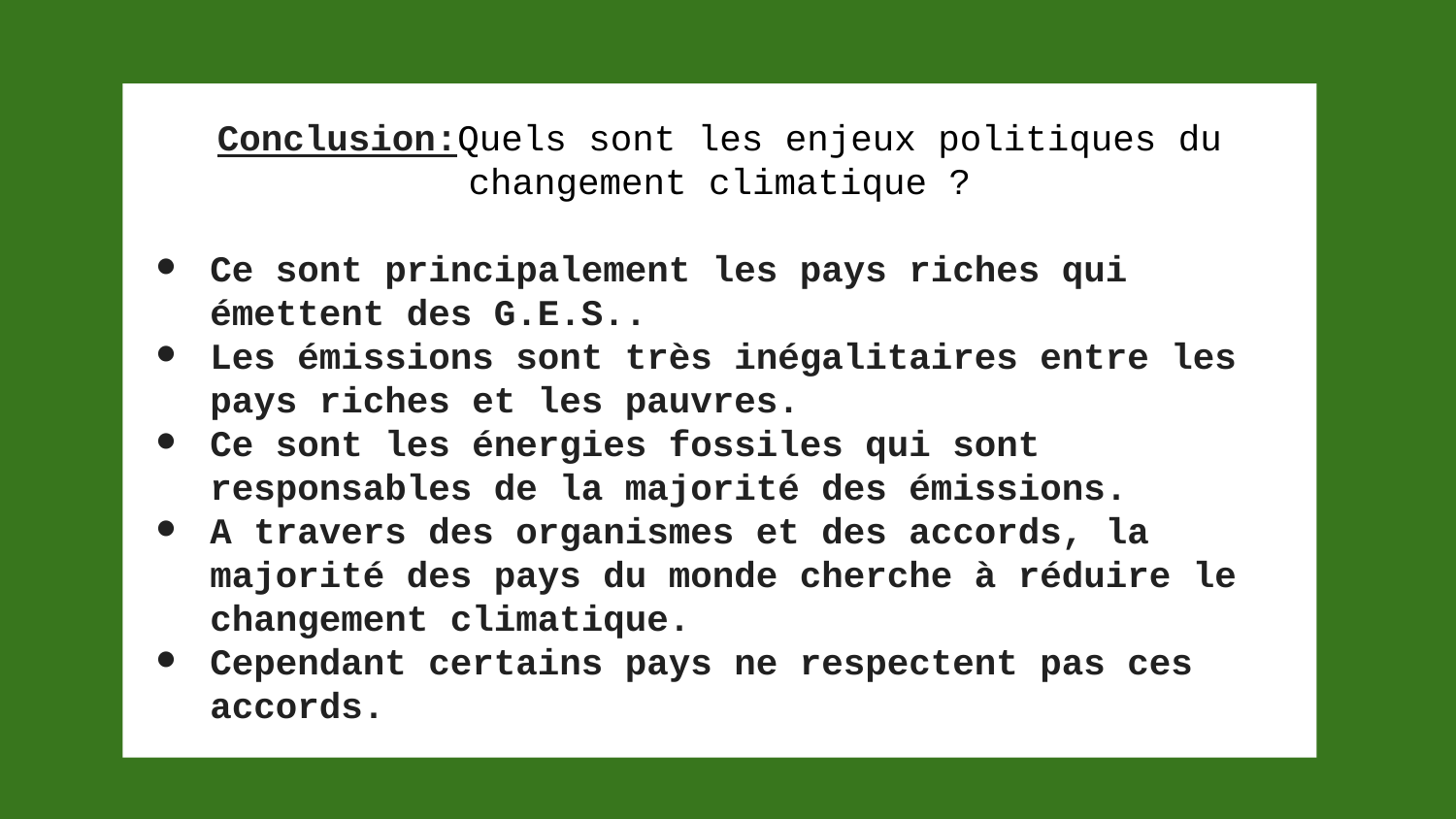

# Conclusion:Quels sont les enjeux politiques du changement climatique ?

Ce sont principalement les pays riches qui émettent des G.E.S..
Les émissions sont très inégalitaires entre les pays riches et les pauvres.
Ce sont les énergies fossiles qui sont responsables de la majorité des émissions.
A travers des organismes et des accords, la majorité des pays du monde cherche à réduire le changement climatique.
Cependant certains pays ne respectent pas ces accords.